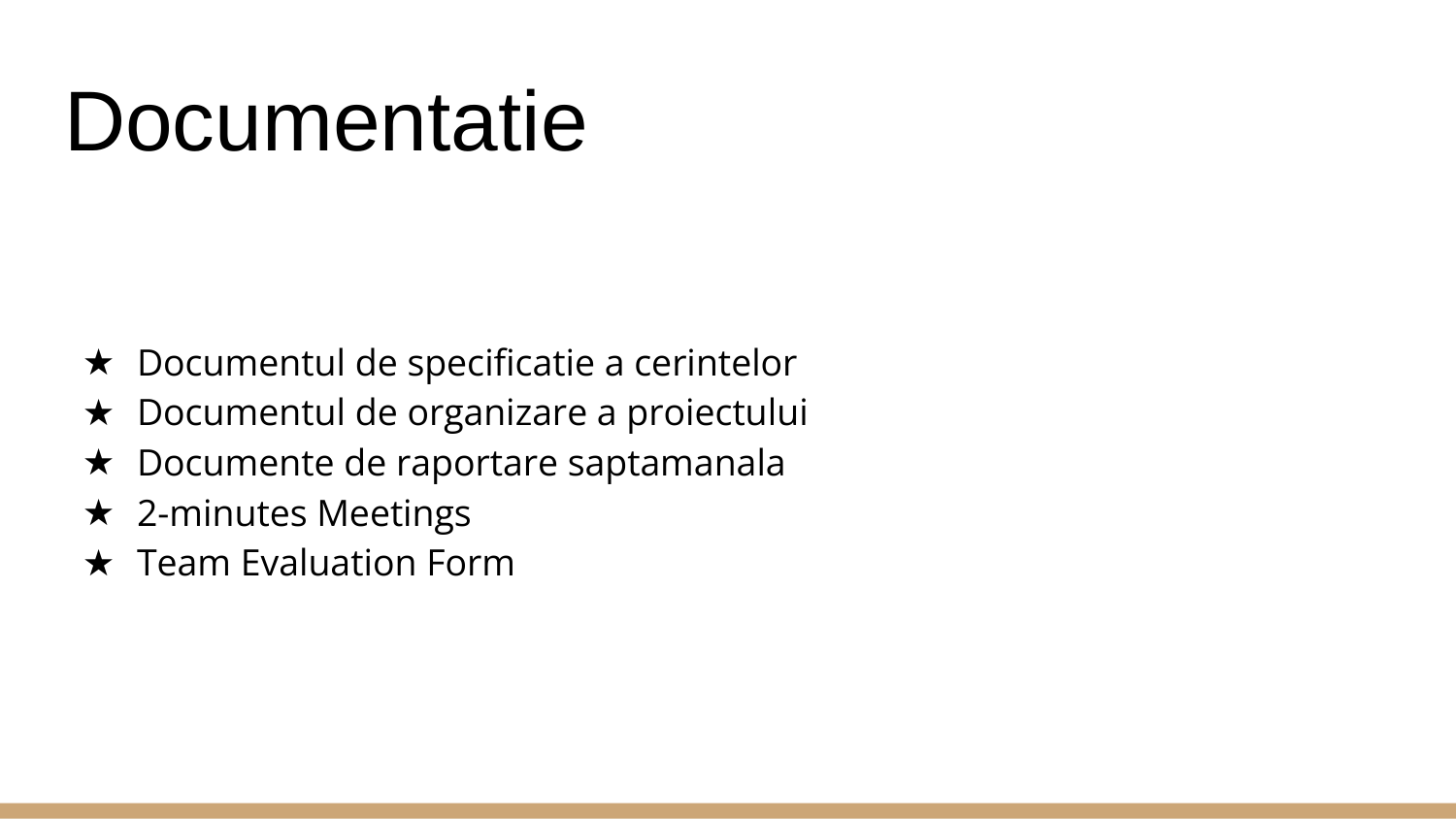

# Documentatie
Documentul de specificatie a cerintelor
Documentul de organizare a proiectului
Documente de raportare saptamanala
2-minutes Meetings
Team Evaluation Form